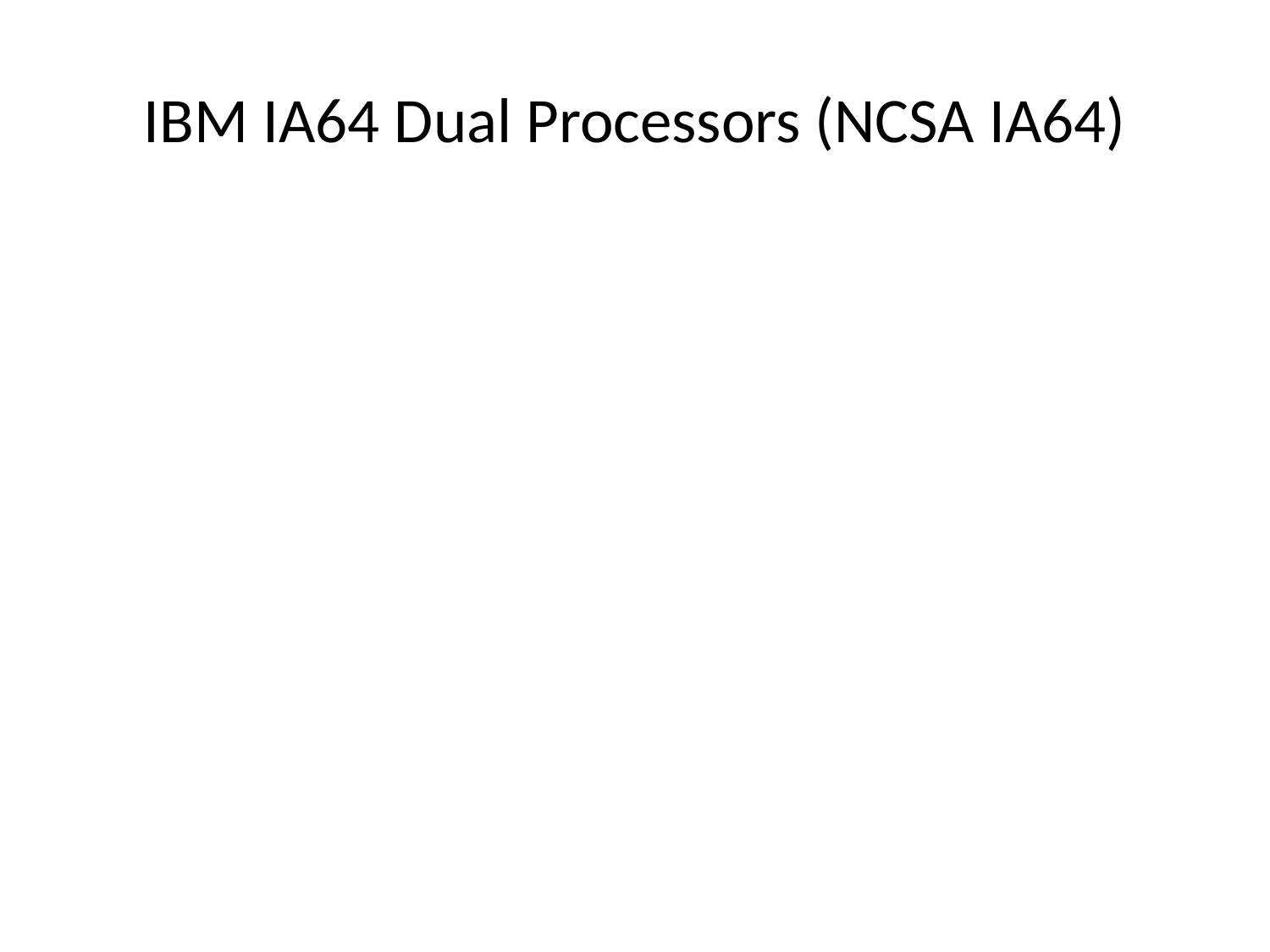

# IBM IA64 Dual Processors (NCSA IA64)